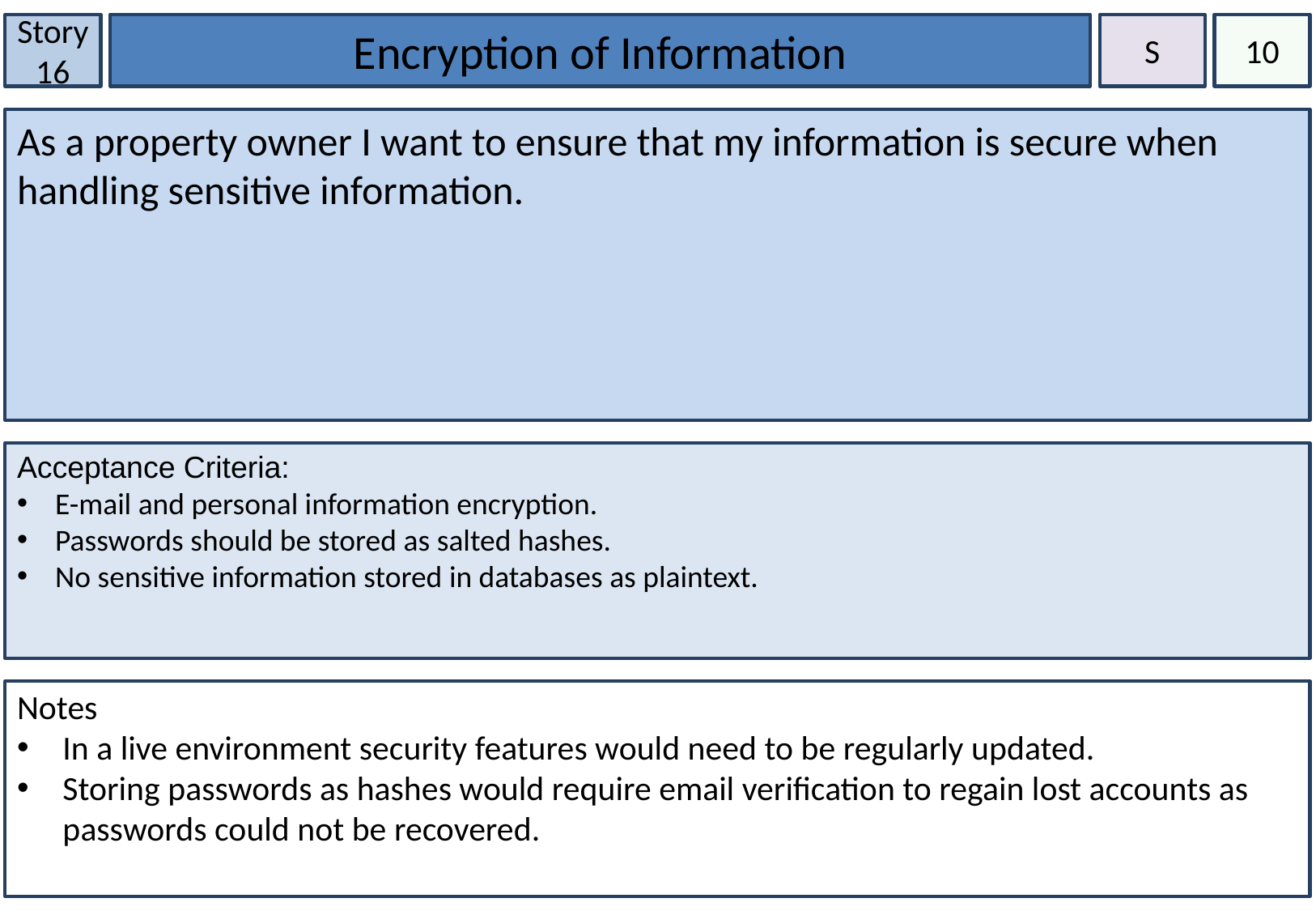

Story 16
Encryption of Information
S
10
As a property owner I want to ensure that my information is secure when handling sensitive information.
Acceptance Criteria:
E-mail and personal information encryption.
Passwords should be stored as salted hashes.
No sensitive information stored in databases as plaintext.
Notes
In a live environment security features would need to be regularly updated.
Storing passwords as hashes would require email verification to regain lost accounts as passwords could not be recovered.